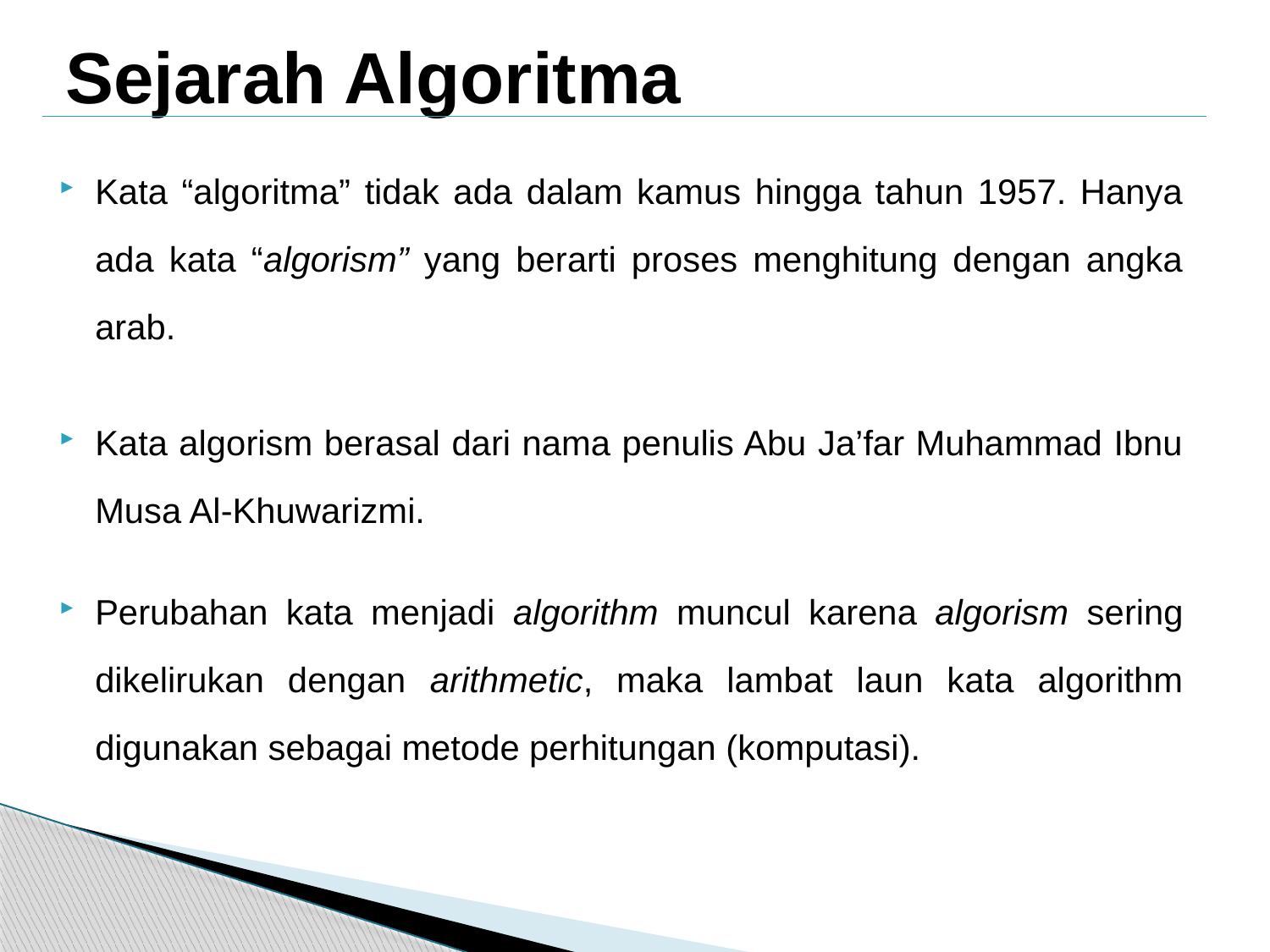

# Sejarah Algoritma
Kata “algoritma” tidak ada dalam kamus hingga tahun 1957. Hanya ada kata “algorism” yang berarti proses menghitung dengan angka arab.

Kata algorism berasal dari nama penulis Abu Ja’far Muhammad Ibnu Musa Al-Khuwarizmi.

Perubahan kata menjadi algorithm muncul karena algorism sering dikelirukan dengan arithmetic, maka lambat laun kata algorithm digunakan sebagai metode perhitungan (komputasi).